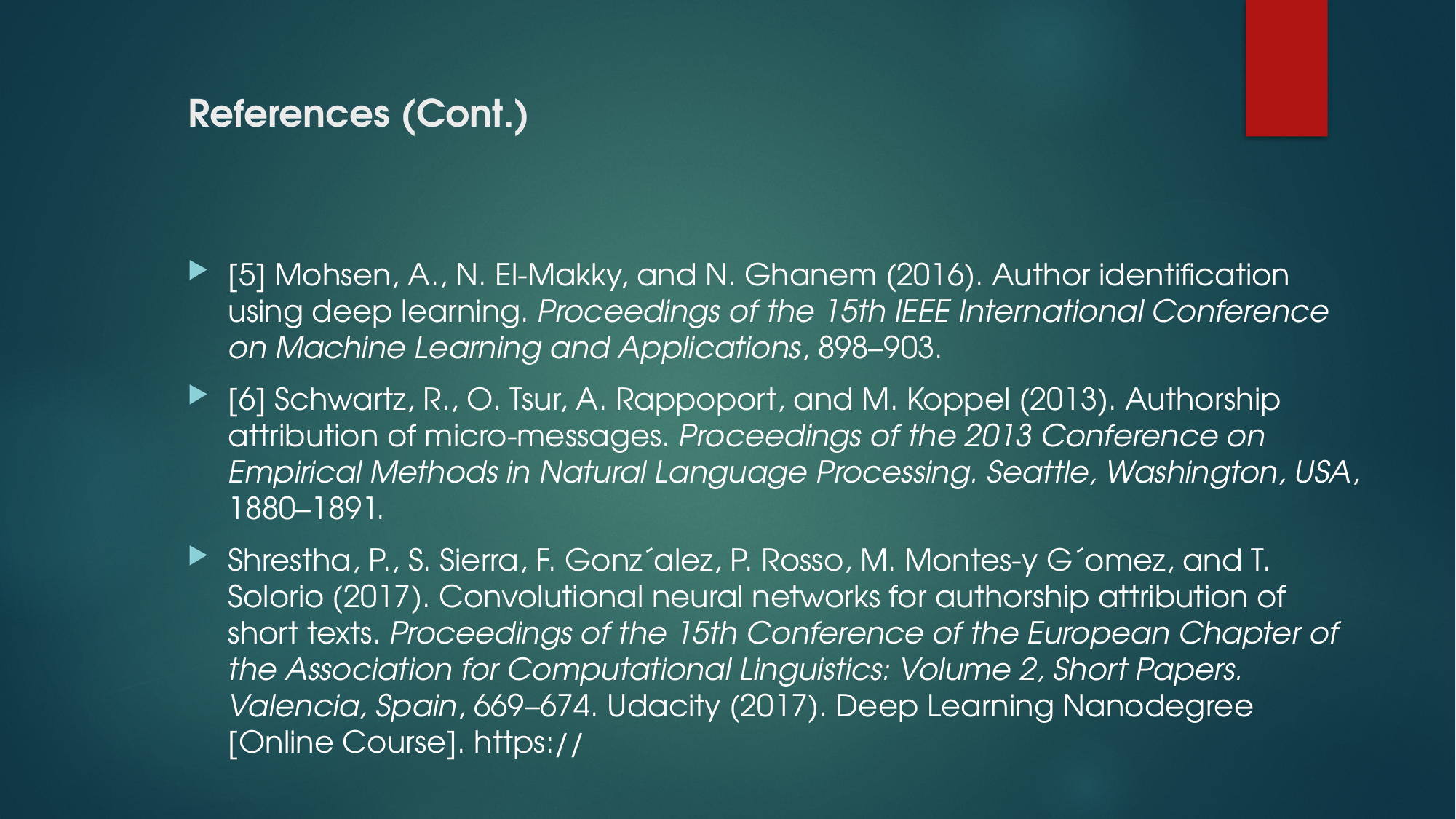

# References (Cont.)
[5] Mohsen, A., N. El-Makky, and N. Ghanem (2016). Author identification using deep learning. Proceedings of the 15th IEEE International Conference on Machine Learning and Applications, 898–903.
[6] Schwartz, R., O. Tsur, A. Rappoport, and M. Koppel (2013). Authorship attribution of micro-messages. Proceedings of the 2013 Conference on Empirical Methods in Natural Language Processing. Seattle, Washington, USA, 1880–1891.
Shrestha, P., S. Sierra, F. Gonz´alez, P. Rosso, M. Montes-y G´omez, and T. Solorio (2017). Convolutional neural networks for authorship attribution of short texts. Proceedings of the 15th Conference of the European Chapter of the Association for Computational Linguistics: Volume 2, Short Papers. Valencia, Spain, 669–674. Udacity (2017). Deep Learning Nanodegree [Online Course]. https://